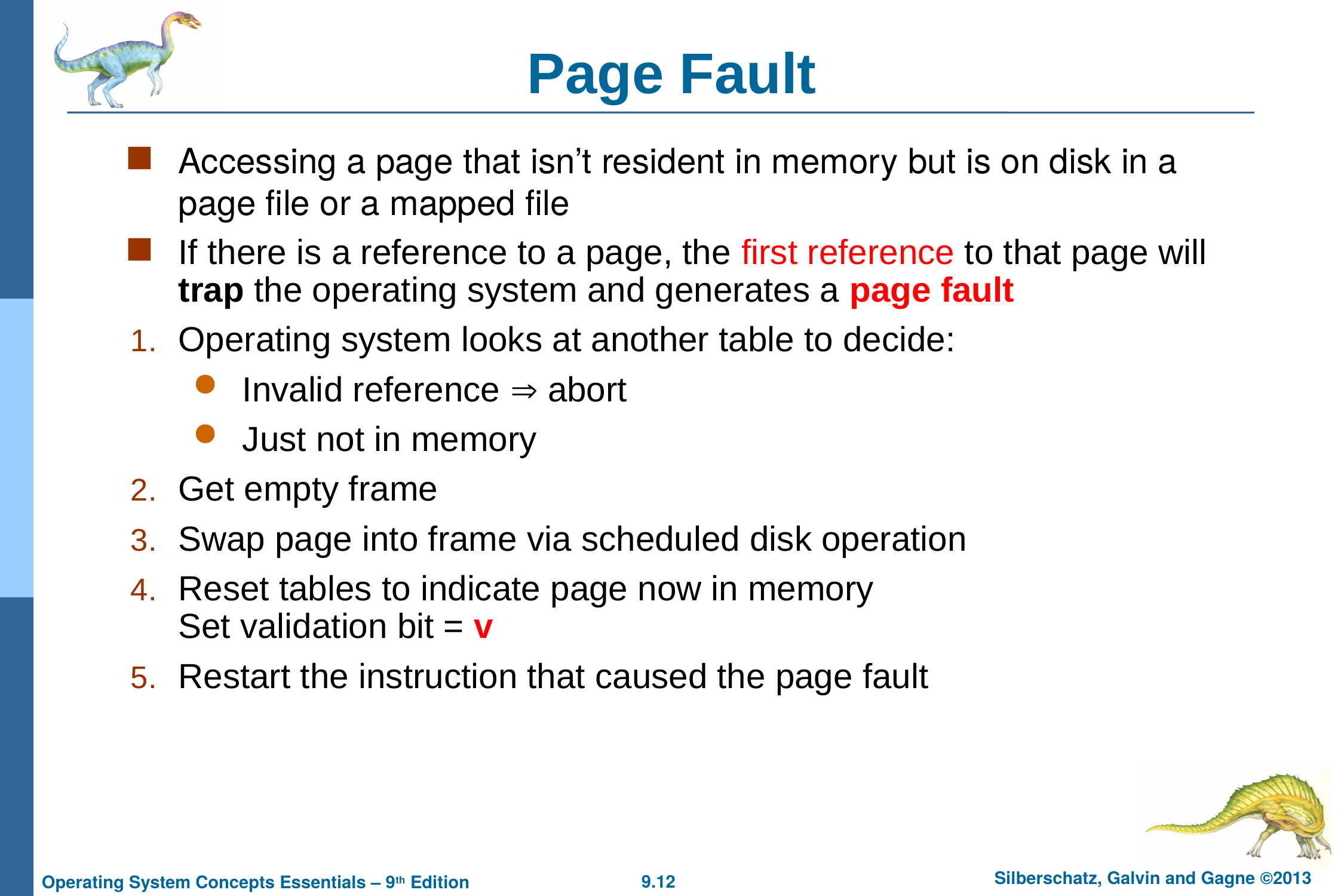

# Page Fault
Accessing a page that isn’t resident in memory but is on disk in a page file or a mapped file
If there is a reference to a page, the first reference to that page will trap the operating system and generates a page fault
Operating system looks at another table to decide:
Invalid reference ⇒ abort
Just not in memory
Get empty frame
Swap page into frame via scheduled disk operation
Reset tables to indicate page now in memory
Set validation bit = v
Restart the instruction that caused the page fault